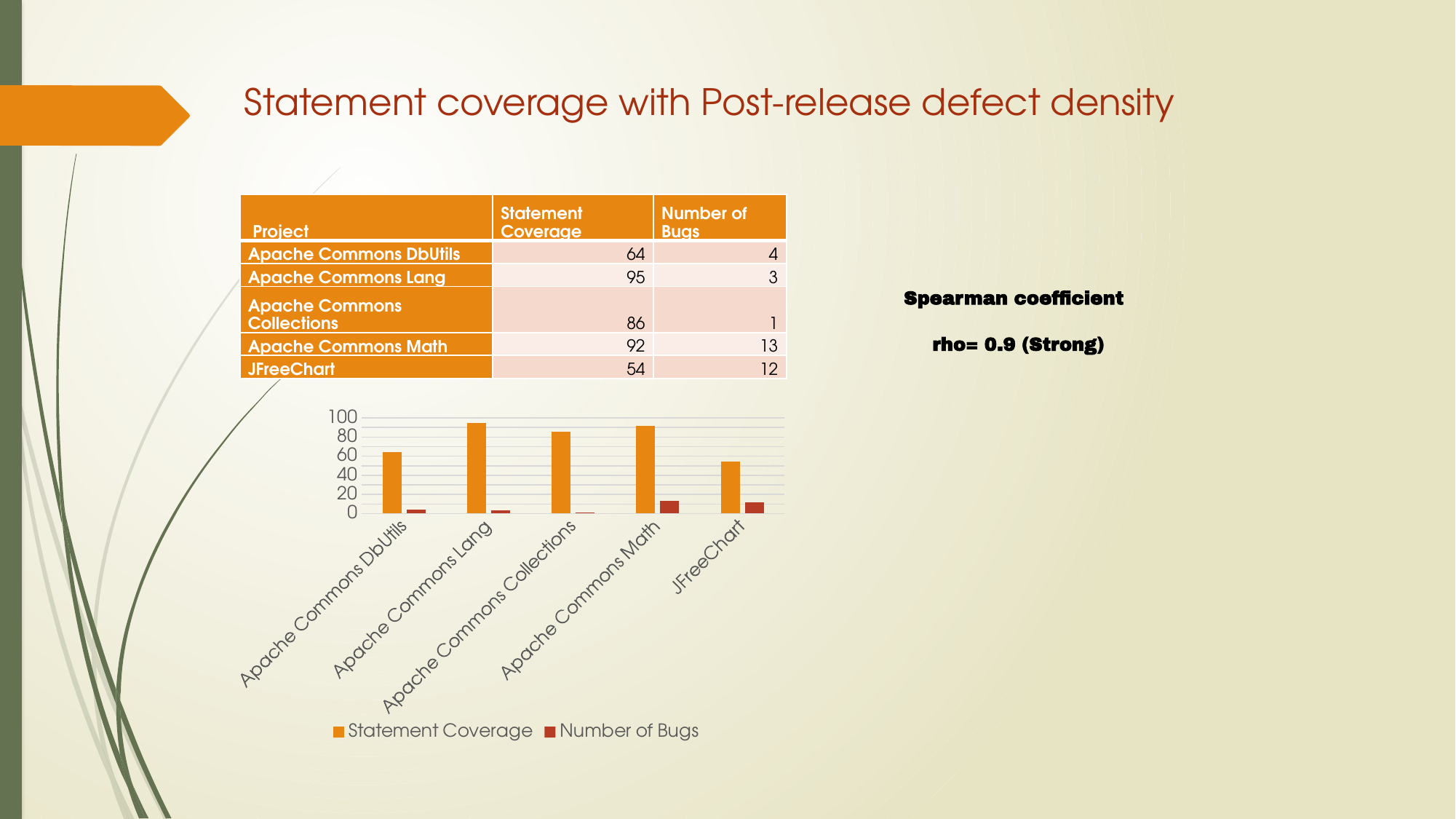

Statement coverage with Post-release defect density
| Project | Statement Coverage | Number of Bugs |
| --- | --- | --- |
| Apache Commons DbUtils | 64 | 4 |
| Apache Commons Lang | 95 | 3 |
| Apache Commons Collections | 86 | 1 |
| Apache Commons Math | 92 | 13 |
| JFreeChart | 54 | 12 |
| Spearman coefficient |
| --- |
| rho= 0.9 (Strong) |
|  |

### Chart

| Category | Statement Coverage | Number of Bugs |
|---|---|---|
| Apache Commons DbUtils | 64.0 | 4.0 |
| Apache Commons Lang | 95.0 | 3.0 |
| Apache Commons Collections | 86.0 | 1.0 |
| Apache Commons Math | 92.0 | 13.0 |
| JFreeChart | 54.0 | 12.0 |